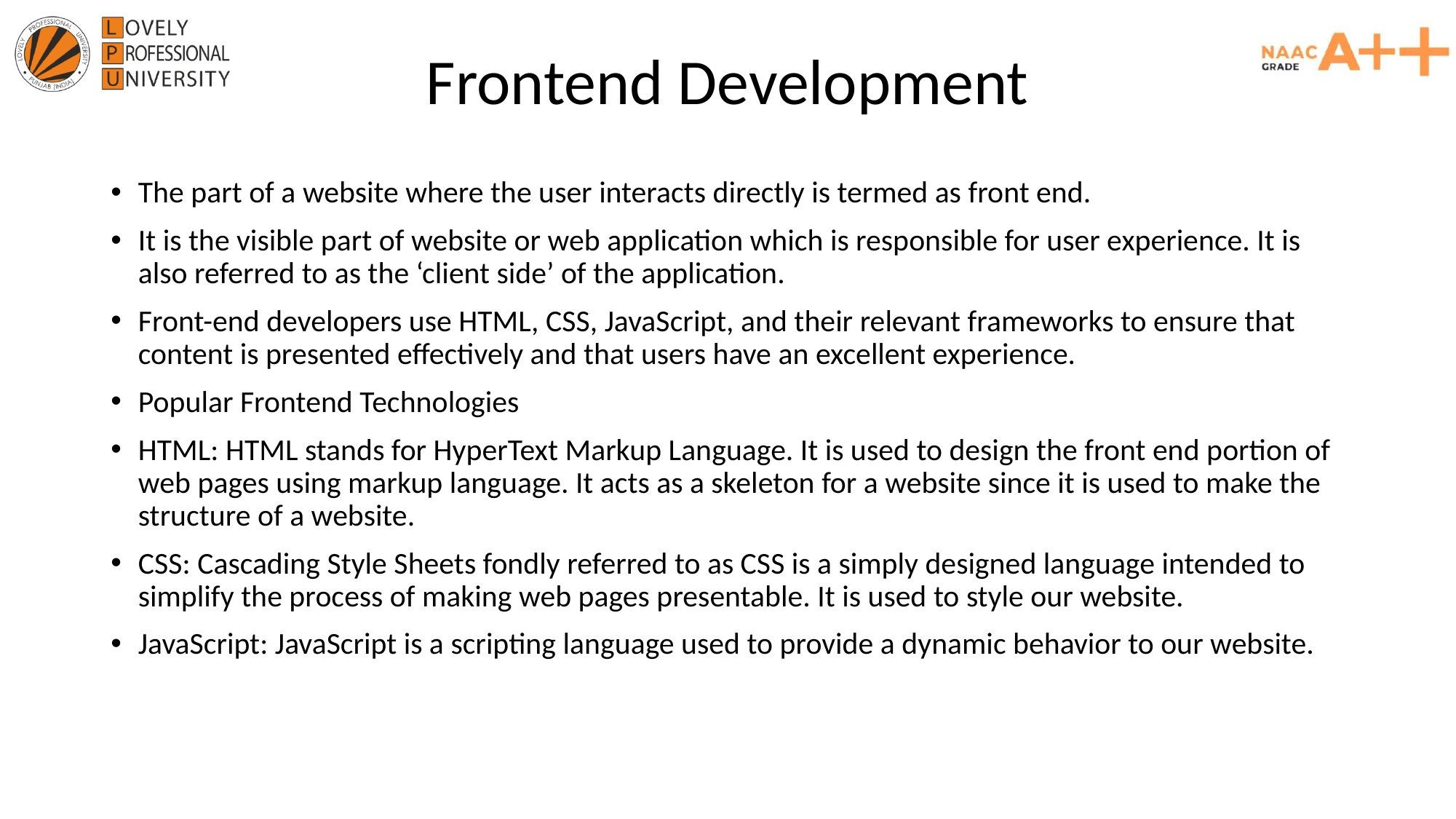

# Frontend Development
The part of a website where the user interacts directly is termed as front end.
It is the visible part of website or web application which is responsible for user experience. It is also referred to as the ‘client side’ of the application.
Front-end developers use HTML, CSS, JavaScript, and their relevant frameworks to ensure that content is presented effectively and that users have an excellent experience.
Popular Frontend Technologies
HTML: HTML stands for HyperText Markup Language. It is used to design the front end portion of web pages using markup language. It acts as a skeleton for a website since it is used to make the structure of a website.
CSS: Cascading Style Sheets fondly referred to as CSS is a simply designed language intended to simplify the process of making web pages presentable. It is used to style our website.
JavaScript: JavaScript is a scripting language used to provide a dynamic behavior to our website.